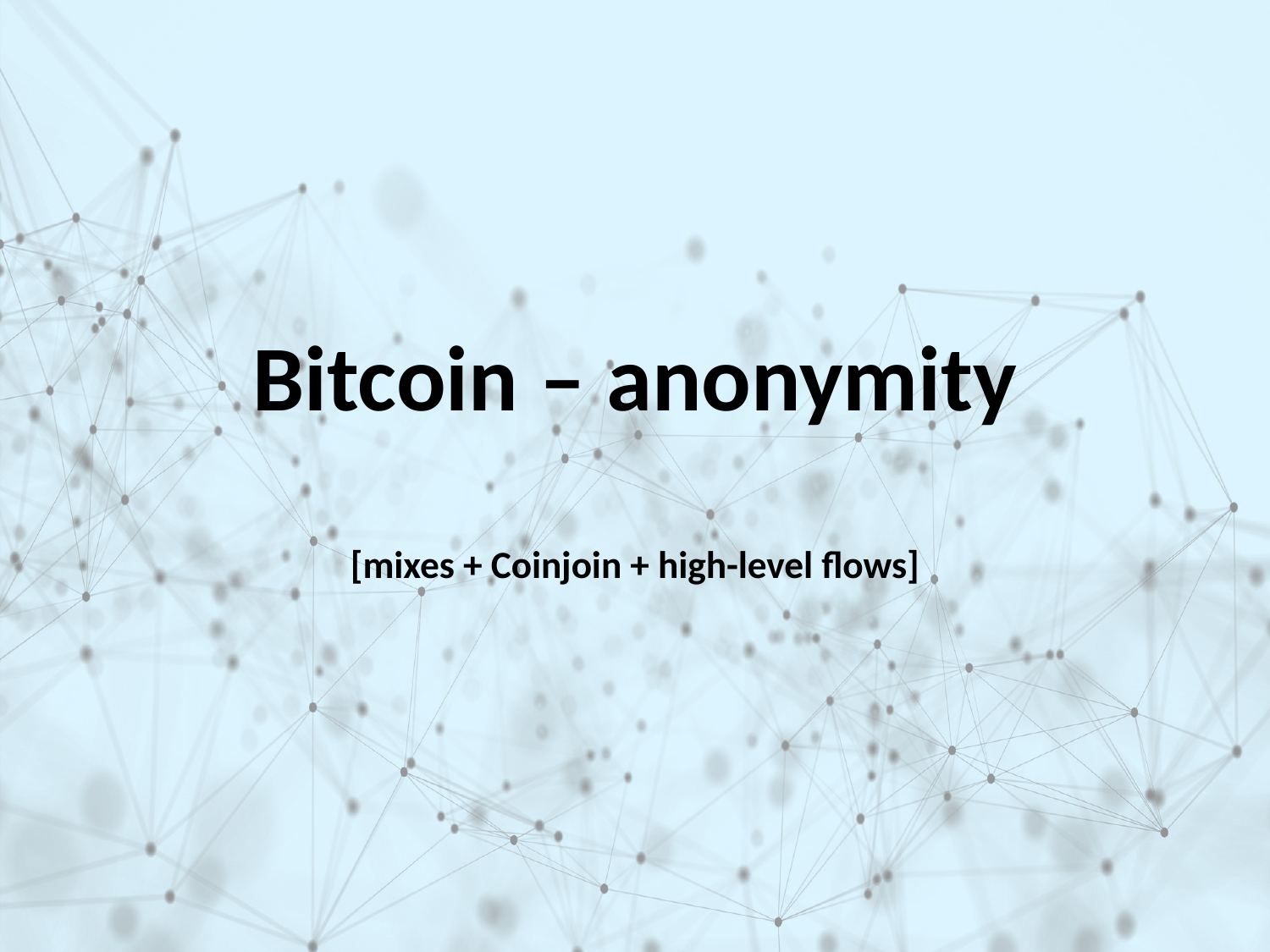

# Bitcoin – anonymity [mixes + Coinjoin + high-level flows]